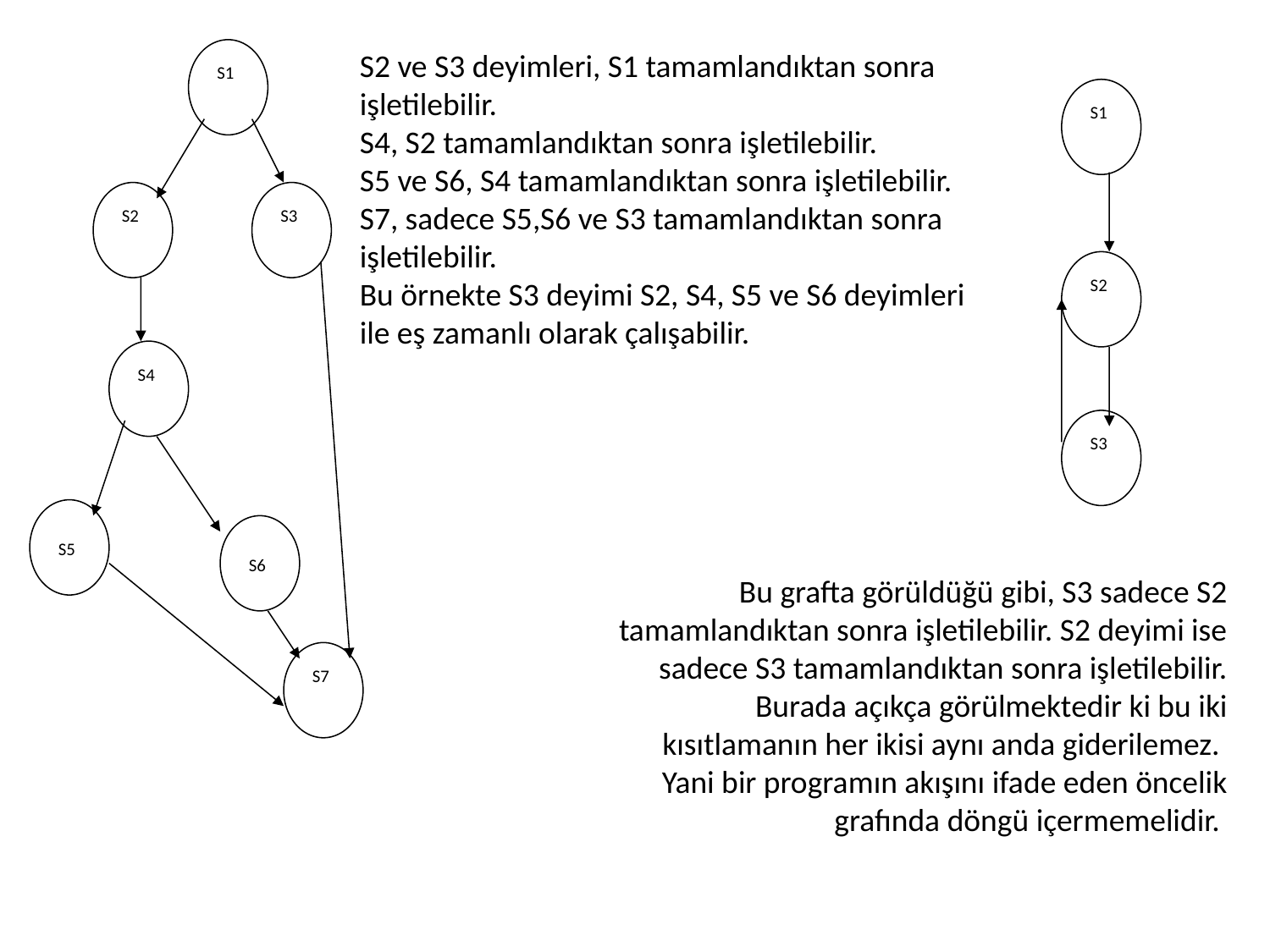

S1

S2
S3

S4

S5
S6

S7
S2 ve S3 deyimleri, S1 tamamlandıktan sonra işletilebilir.
S4, S2 tamamlandıktan sonra işletilebilir.
S5 ve S6, S4 tamamlandıktan sonra işletilebilir.
S7, sadece S5,S6 ve S3 tamamlandıktan sonra işletilebilir.
Bu örnekte S3 deyimi S2, S4, S5 ve S6 deyimleri ile eş zamanlı olarak çalışabilir.

S1

S2

S3
Bu grafta görüldüğü gibi, S3 sadece S2 tamamlandıktan sonra işletilebilir. S2 deyimi ise sadece S3 tamamlandıktan sonra işletilebilir. Burada açıkça görülmektedir ki bu iki kısıtlamanın her ikisi aynı anda giderilemez.  Yani bir programın akışını ifade eden öncelik grafında döngü içermemelidir.